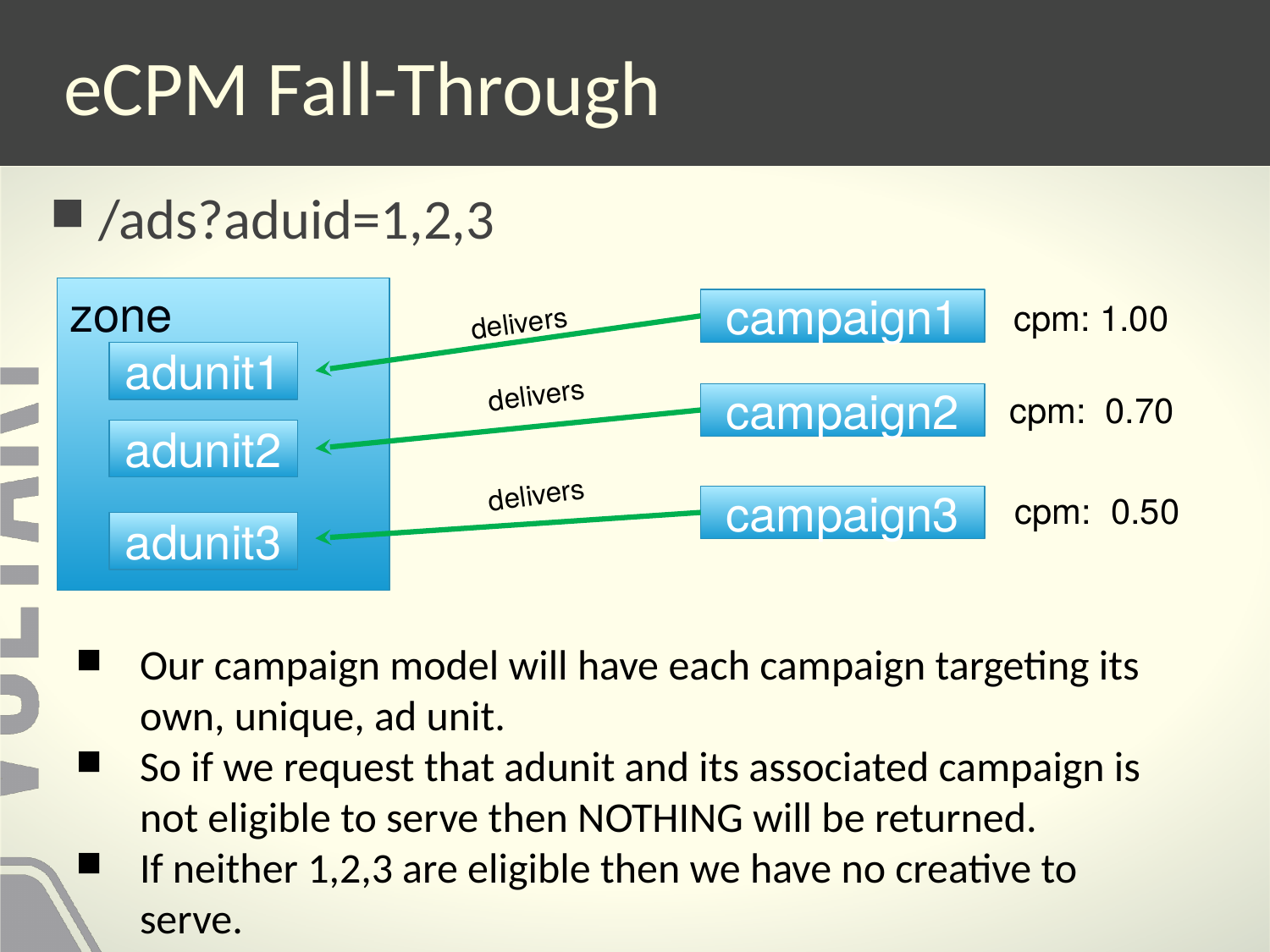

# eCPM Fall-Through
/ads?aduid=1,2,3
zone
campaign1
cpm: 1.00
 delivers
adunit1
delivers
cpm:  0.70
campaign2
adunit2
delivers
cpm:  0.50
campaign3
adunit3
Our campaign model will have each campaign targeting its own, unique, ad unit.
So if we request that adunit and its associated campaign is not eligible to serve then NOTHING will be returned.
If neither 1,2,3 are eligible then we have no creative to serve.